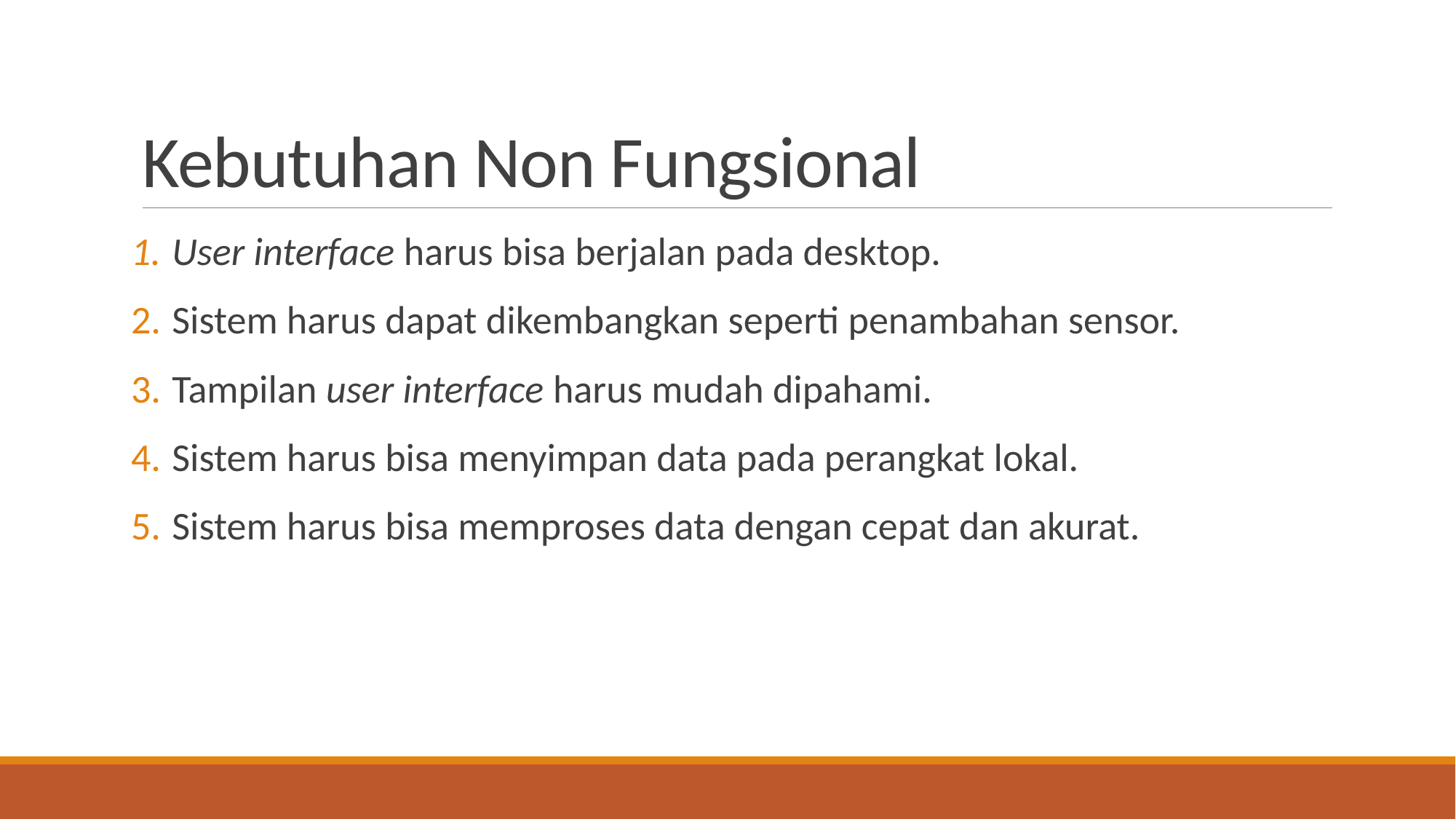

# Kebutuhan Non Fungsional
User interface harus bisa berjalan pada desktop.
Sistem harus dapat dikembangkan seperti penambahan sensor.
Tampilan user interface harus mudah dipahami.
Sistem harus bisa menyimpan data pada perangkat lokal.
Sistem harus bisa memproses data dengan cepat dan akurat.